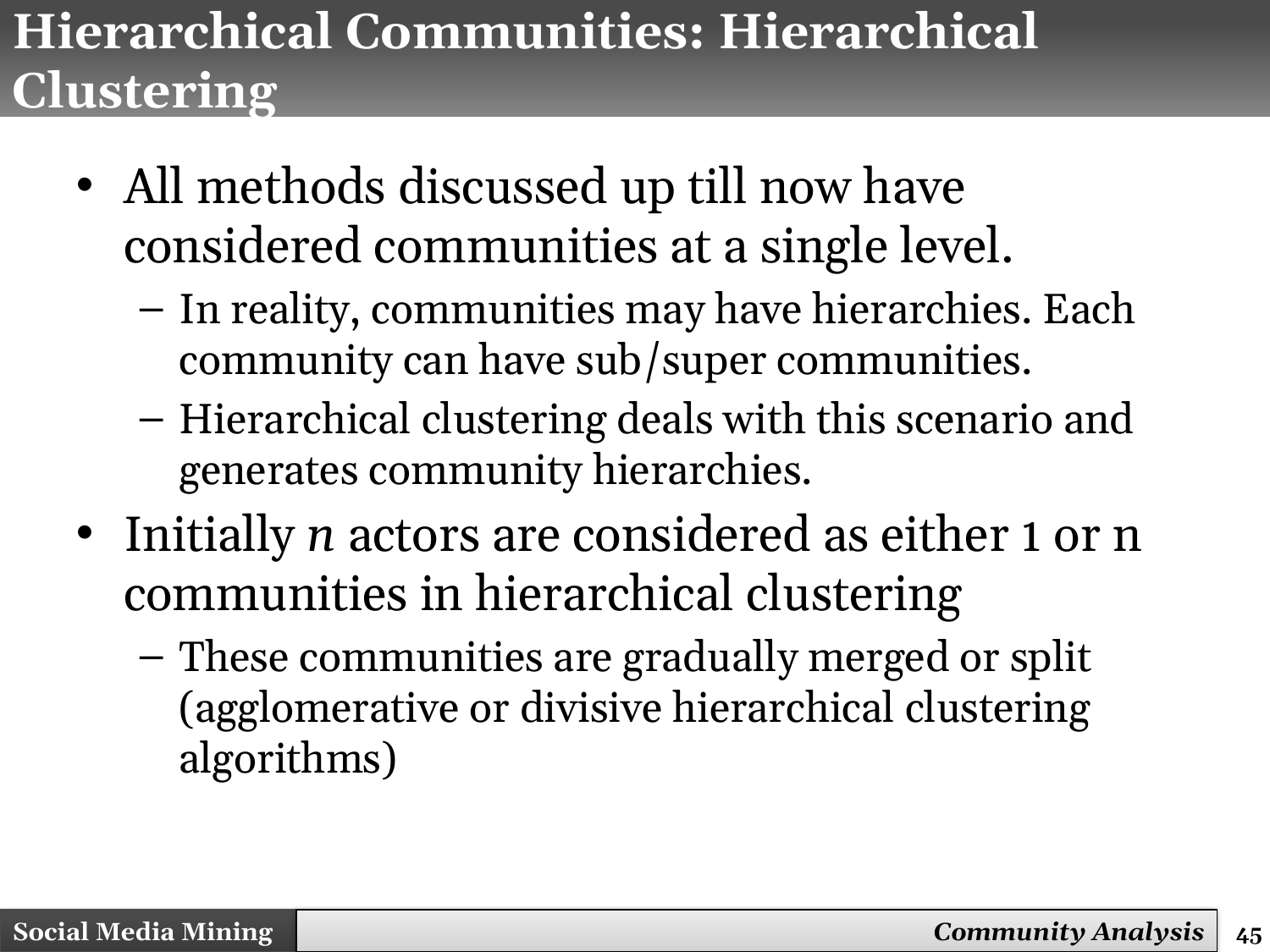

# Hierarchical Communities: Hierarchical Clustering
All methods discussed up till now have considered communities at a single level.
In reality, communities may have hierarchies. Each community can have sub/super communities.
Hierarchical clustering deals with this scenario and generates community hierarchies.
Initially n actors are considered as either 1 or n communities in hierarchical clustering
These communities are gradually merged or split (agglomerative or divisive hierarchical clustering algorithms)